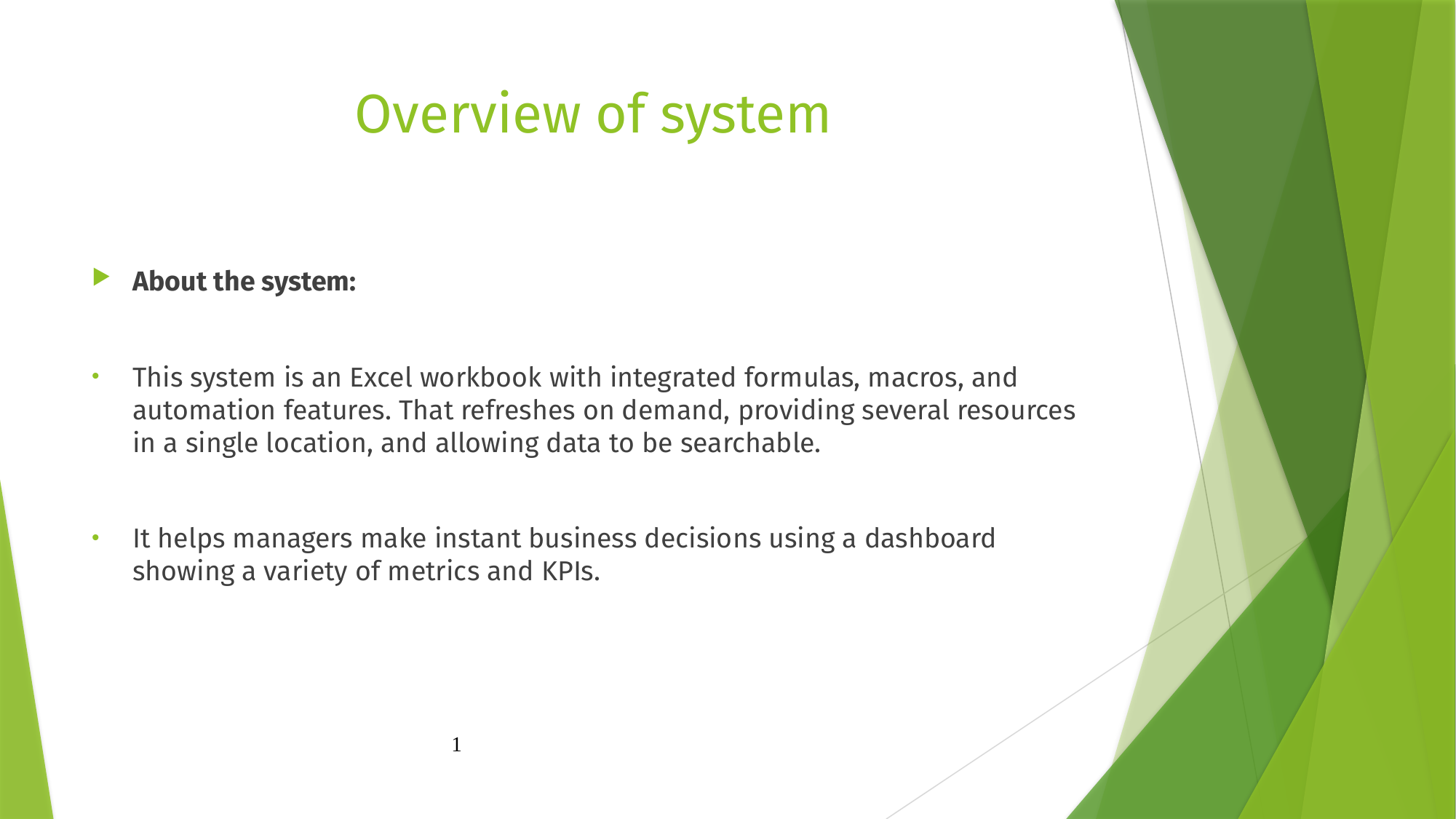

# Overview of system
About the system:

This system is an Excel workbook with integrated formulas, macros, and automation features. That refreshes on demand, providing several resources in a single location, and allowing data to be searchable.

It helps managers make instant business decisions using a dashboard showing a variety of metrics and KPIs.
1